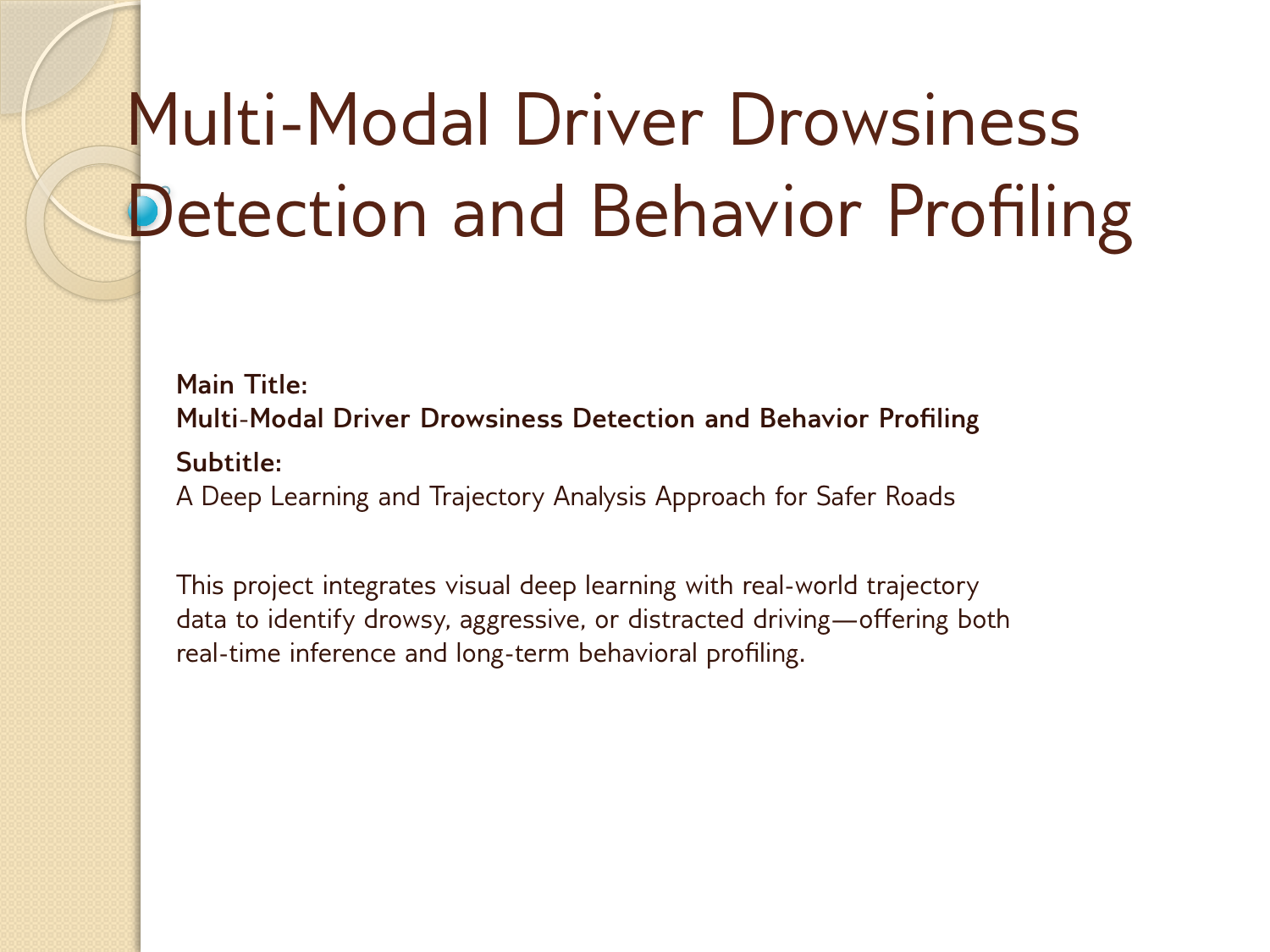

# Multi-Modal Driver Drowsiness Detection and Behavior Profiling
Main Title:
Multi-Modal Driver Drowsiness Detection and Behavior Profiling
Subtitle:
A Deep Learning and Trajectory Analysis Approach for Safer Roads

This project integrates visual deep learning with real-world trajectory data to identify drowsy, aggressive, or distracted driving—offering both real-time inference and long-term behavioral profiling.